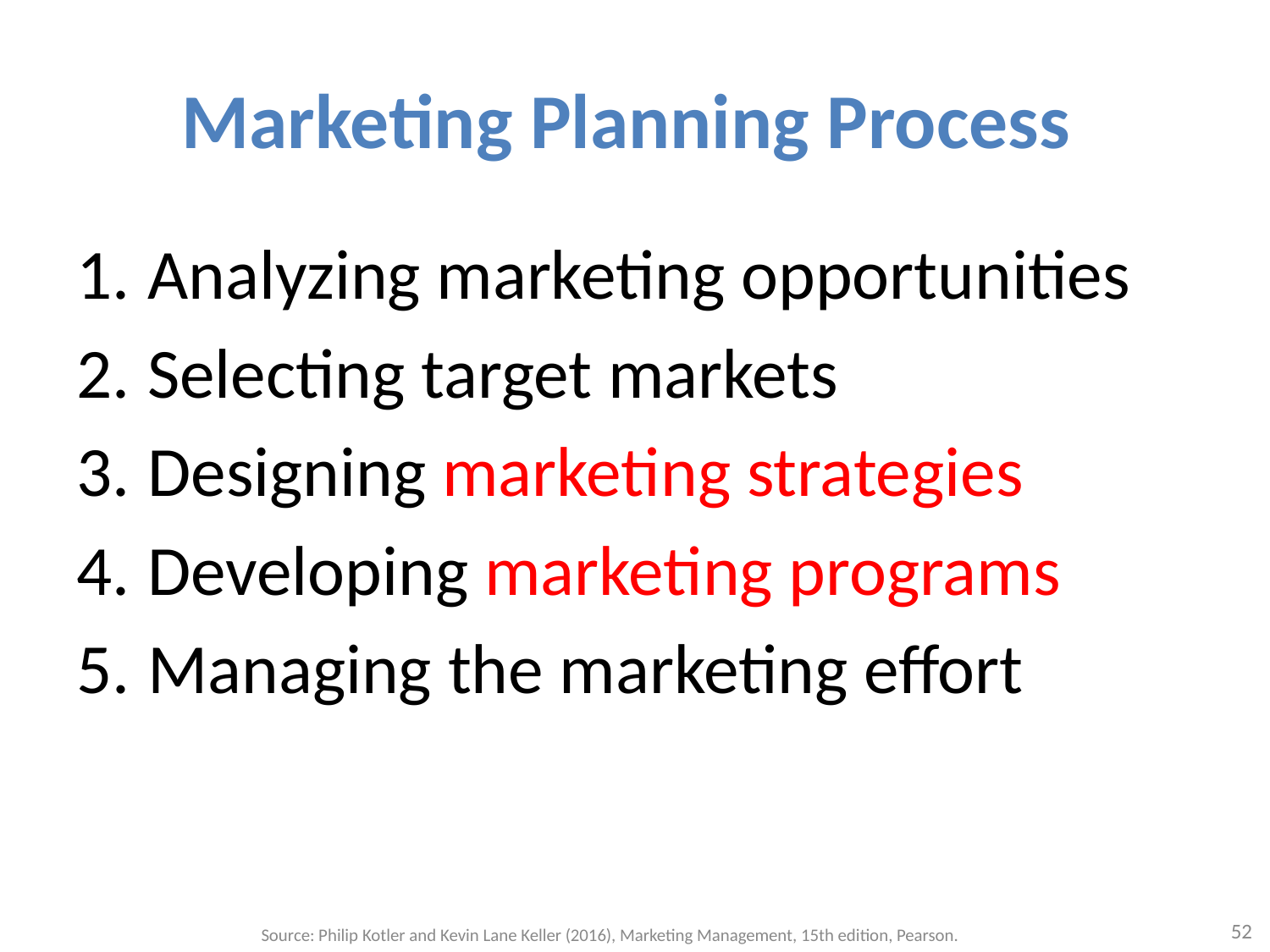

# Marketing Planning Process
Analyzing marketing opportunities
Selecting target markets
Designing marketing strategies
Developing marketing programs
Managing the marketing effort

52
Source: Philip Kotler and Kevin Lane Keller (2016), Marketing Management, 15th edition, Pearson.